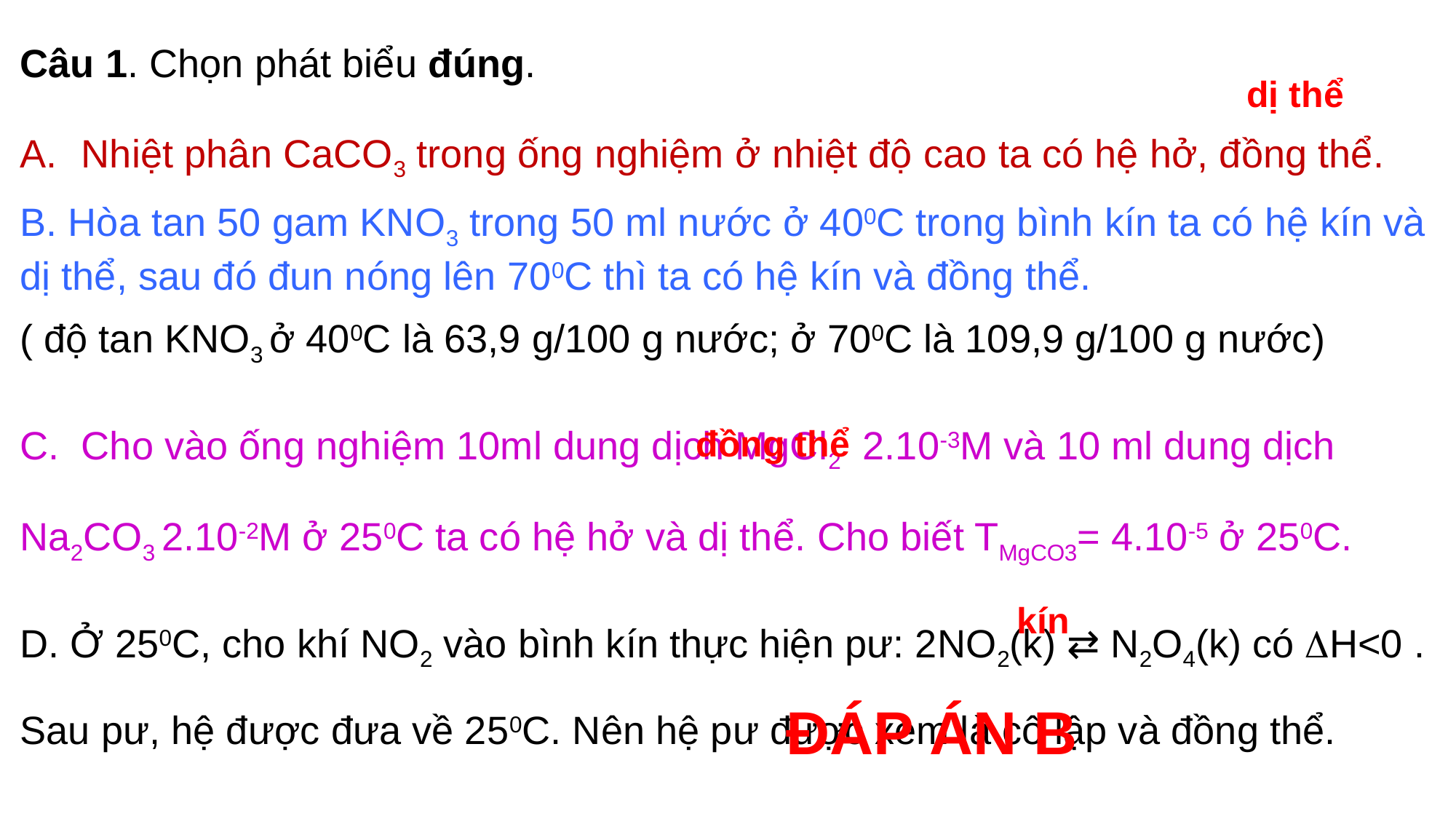

Câu 1. Chọn phát biểu đúng.
Nhiệt phân CaCO3 trong ống nghiệm ở nhiệt độ cao ta có hệ hở, đồng thể.
B. Hòa tan 50 gam KNO3 trong 50 ml nước ở 400C trong bình kín ta có hệ kín và  dị thể, sau đó đun nóng lên 700C thì ta có hệ kín và đồng thể.
( độ tan KNO3 ở 400C là 63,9 g/100 g nước; ở 700C là 109,9 g/100 g nước)
C.  Cho vào ống nghiệm 10ml dung dịch MgCl2  2.10-3M và 10 ml dung dịch Na2CO3 2.10-2M ở 250C ta có hệ hở và dị thể. Cho biết TMgCO3= 4.10-5 ở 250C.
D. Ở 250C, cho khí NO2 vào bình kín thực hiện pư: 2NO2(k) ⇄ N2O4(k) có ΔH<0 . Sau pư, hệ được đưa về 250C. Nên hệ pư được xem là cô lập và đồng thể.
dị thể
đồng thể
kín
ĐÁP ÁN B